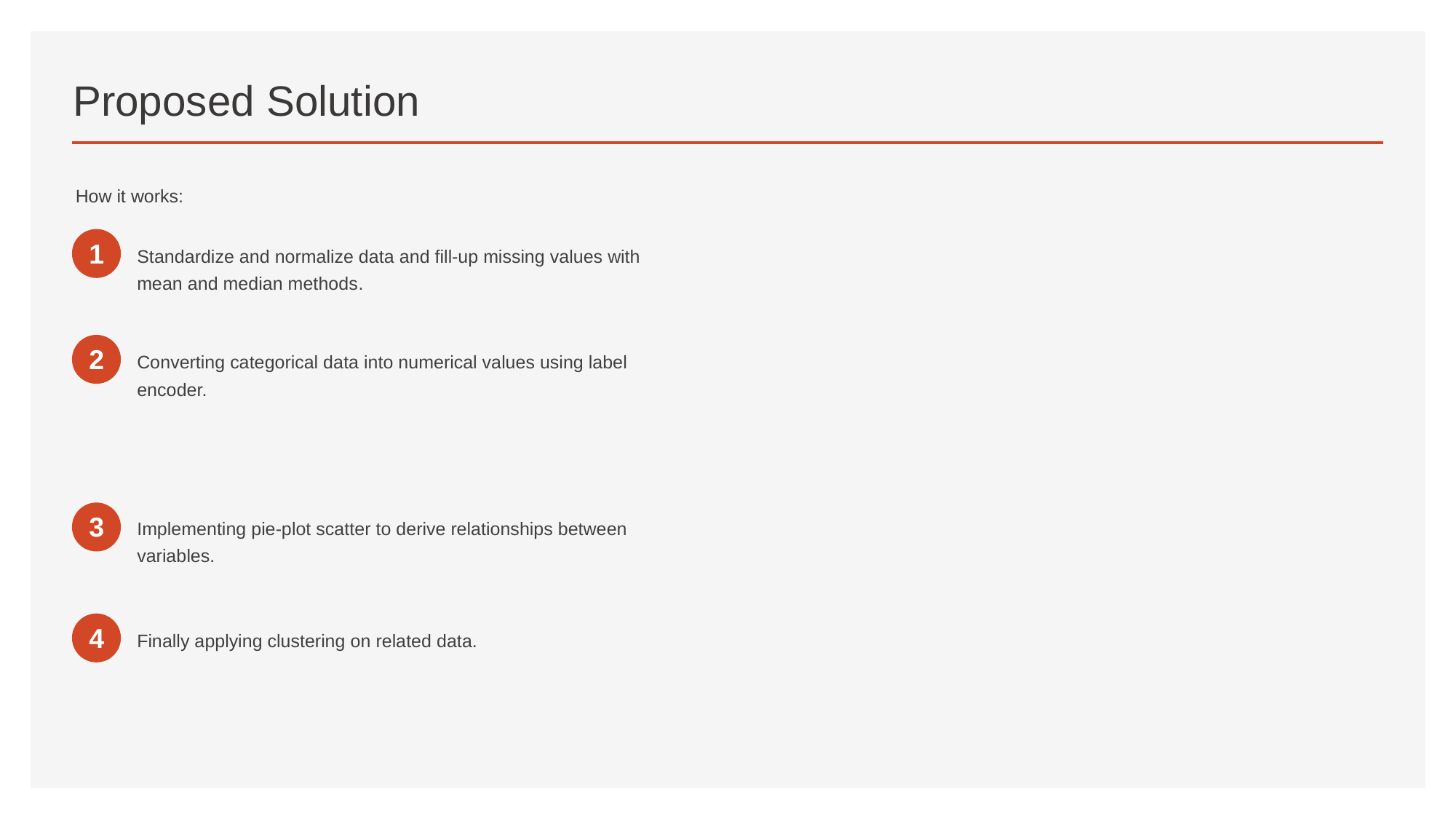

# Proposed Solution
How it works:

1
Standardize and normalize data and fill-up missing values with mean and median methods.

2
Converting categorical data into numerical values using label encoder.

3
Implementing pie-plot scatter to derive relationships between variables.

4
Finally applying clustering on related data.